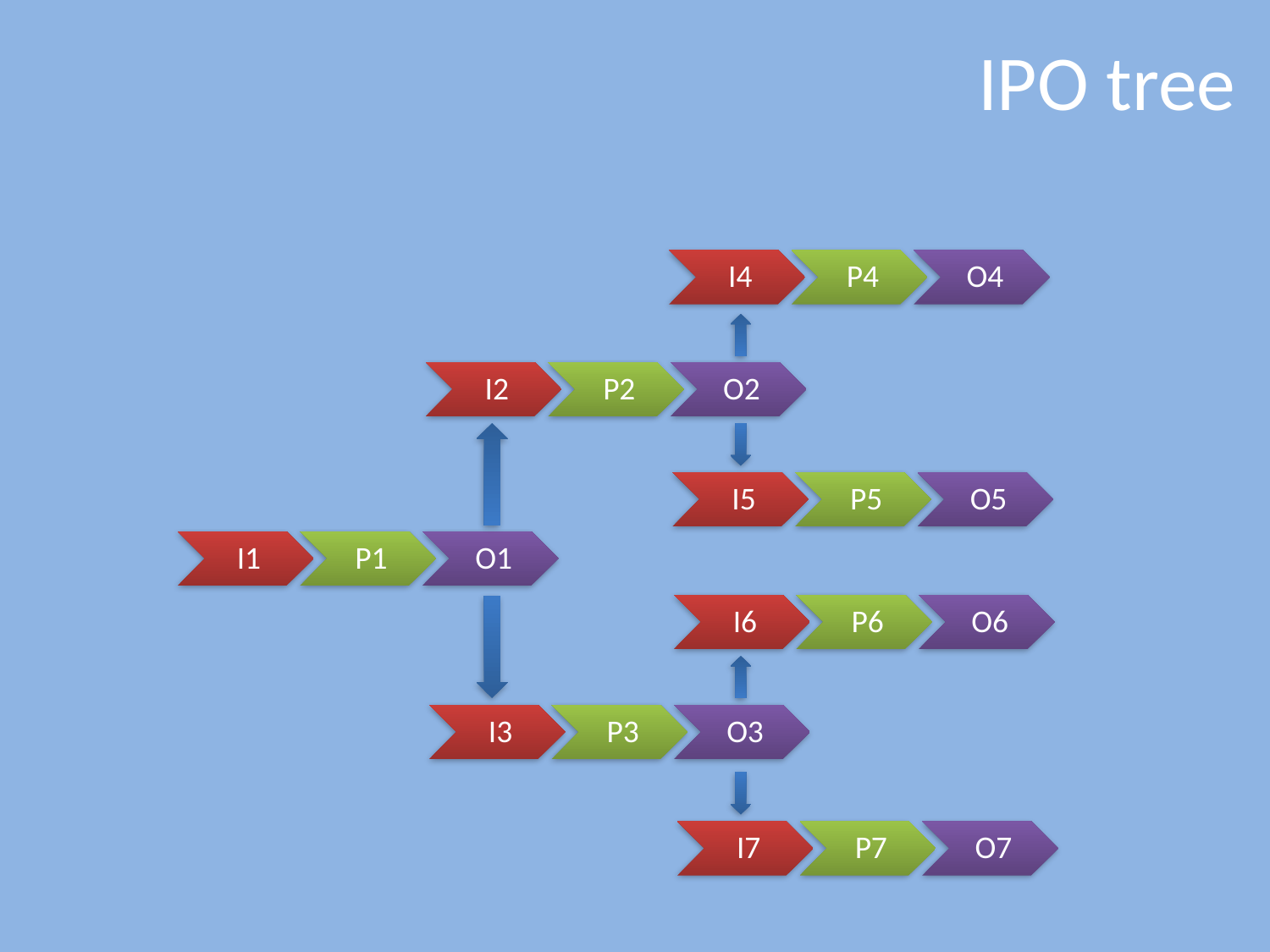

# IPO tree
I4
P4
O4

I2
P2
O2

I5
P5
O5
I1
P1
O1
I6
P6
O6

I3
P3
O3

I7
P7
O7